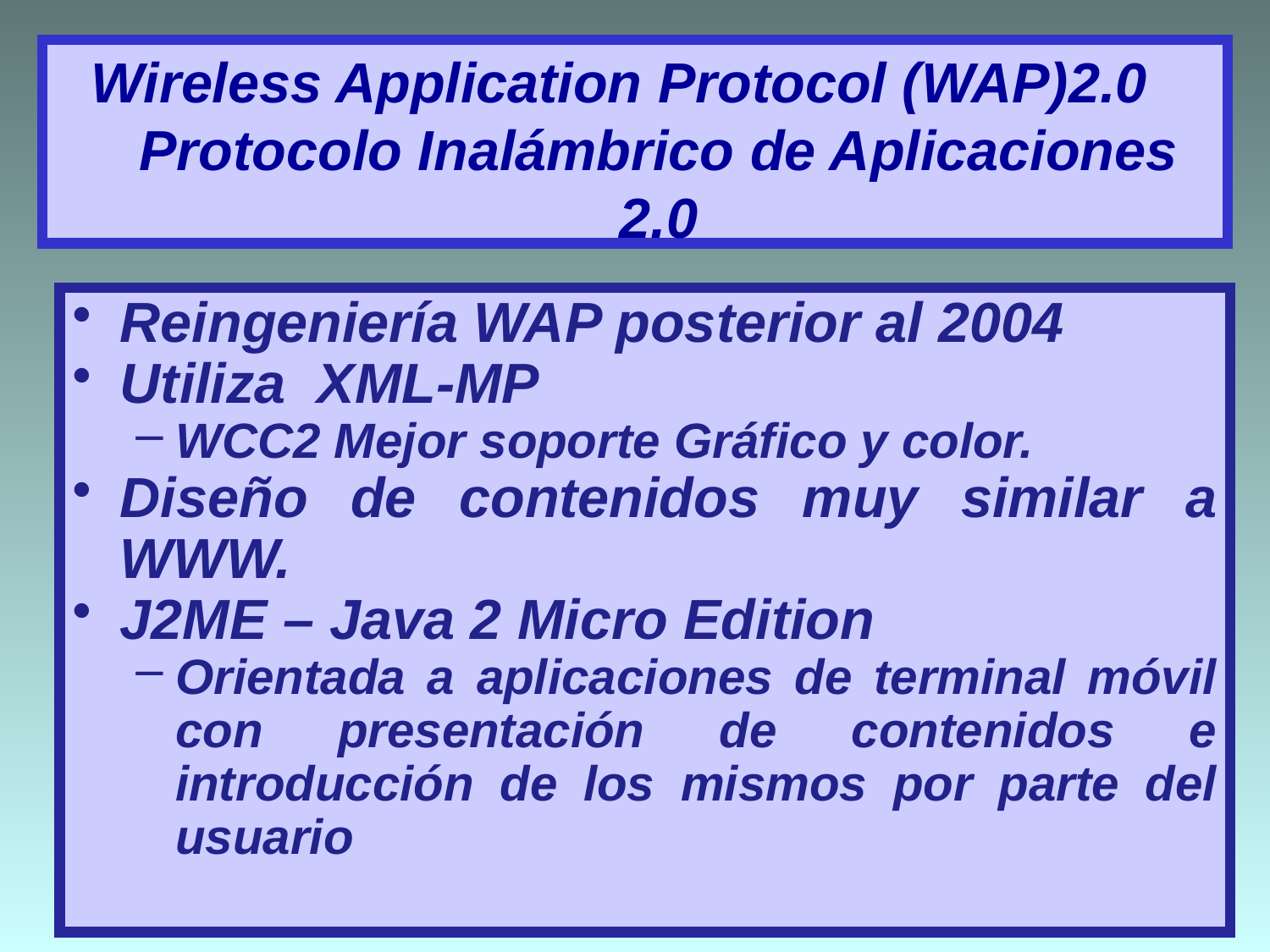

# Wireless Application Protocol (WAP)2.0   Protocolo Inalámbrico de Aplicaciones 2.0
Reingeniería WAP posterior al 2004
Utiliza  XML-MP
WCC2 Mejor soporte Gráfico y color.
Diseño de contenidos muy similar a WWW.
J2ME – Java 2 Micro Edition
Orientada a aplicaciones de terminal móvil con presentación de contenidos e introducción de los mismos por parte del usuario